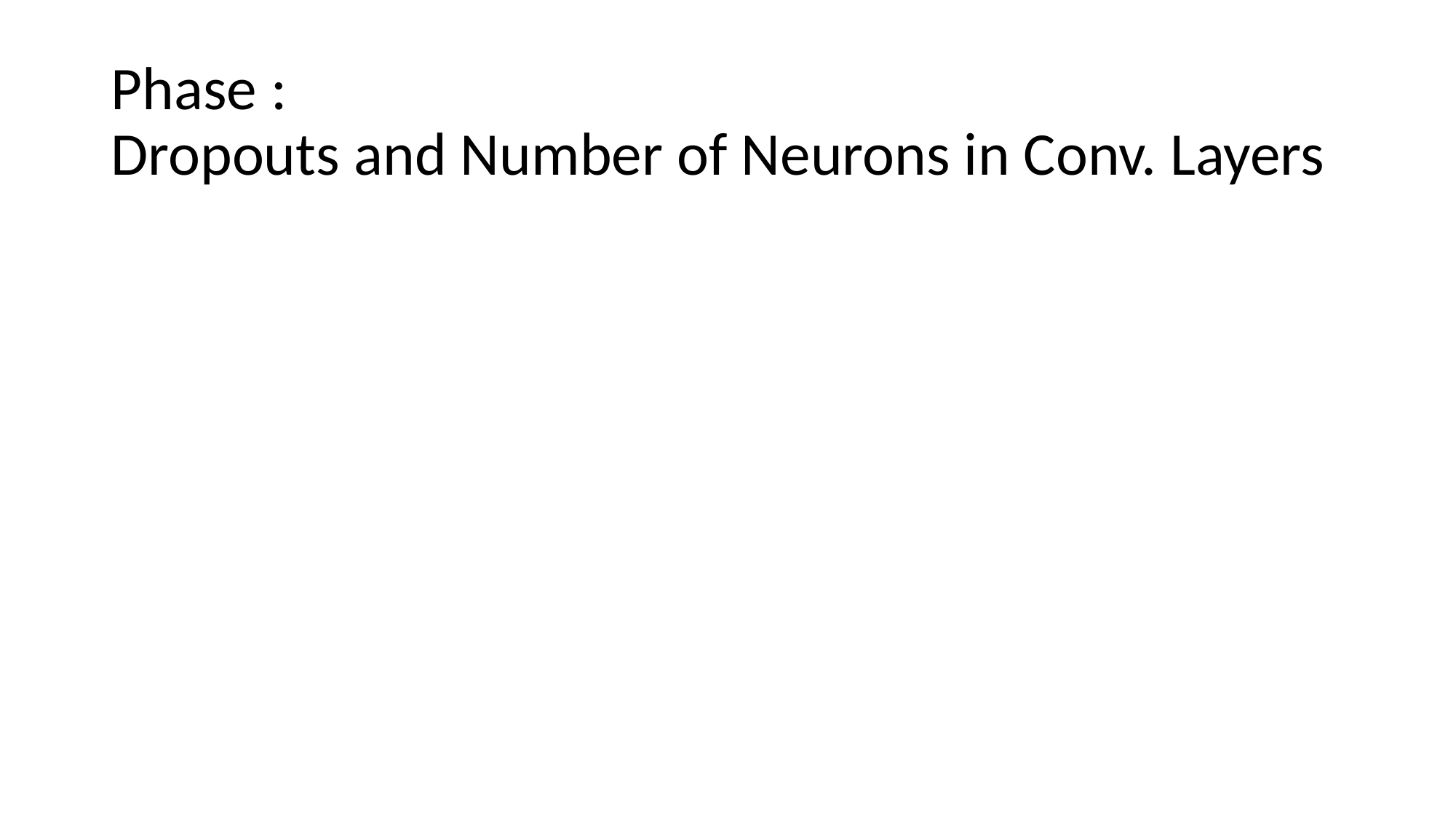

# Phase : Dropouts and Number of Neurons in Conv. Layers